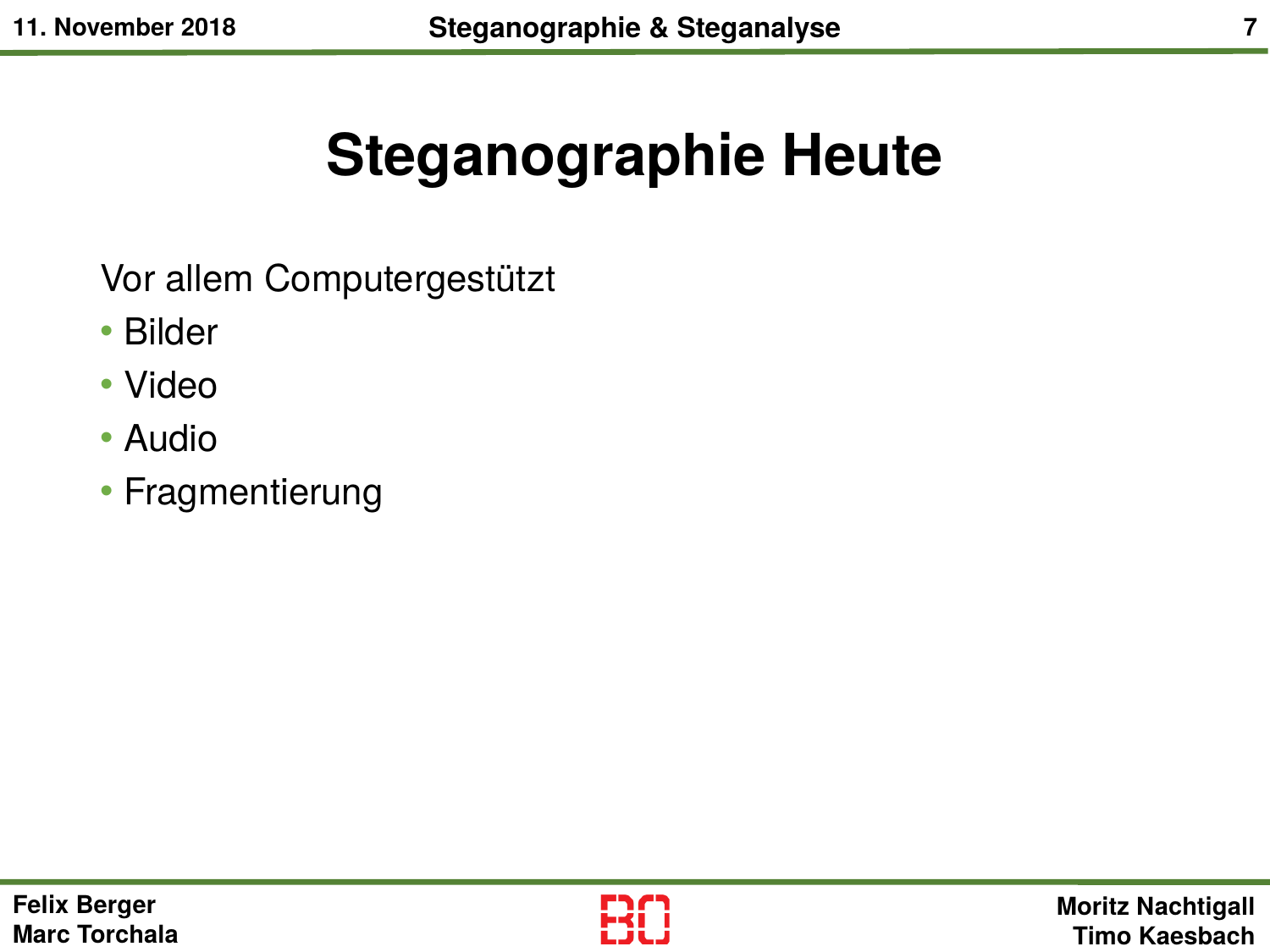

# Steganographie Heute
Vor allem Computergestützt
Bilder
Video
Audio
Fragmentierung